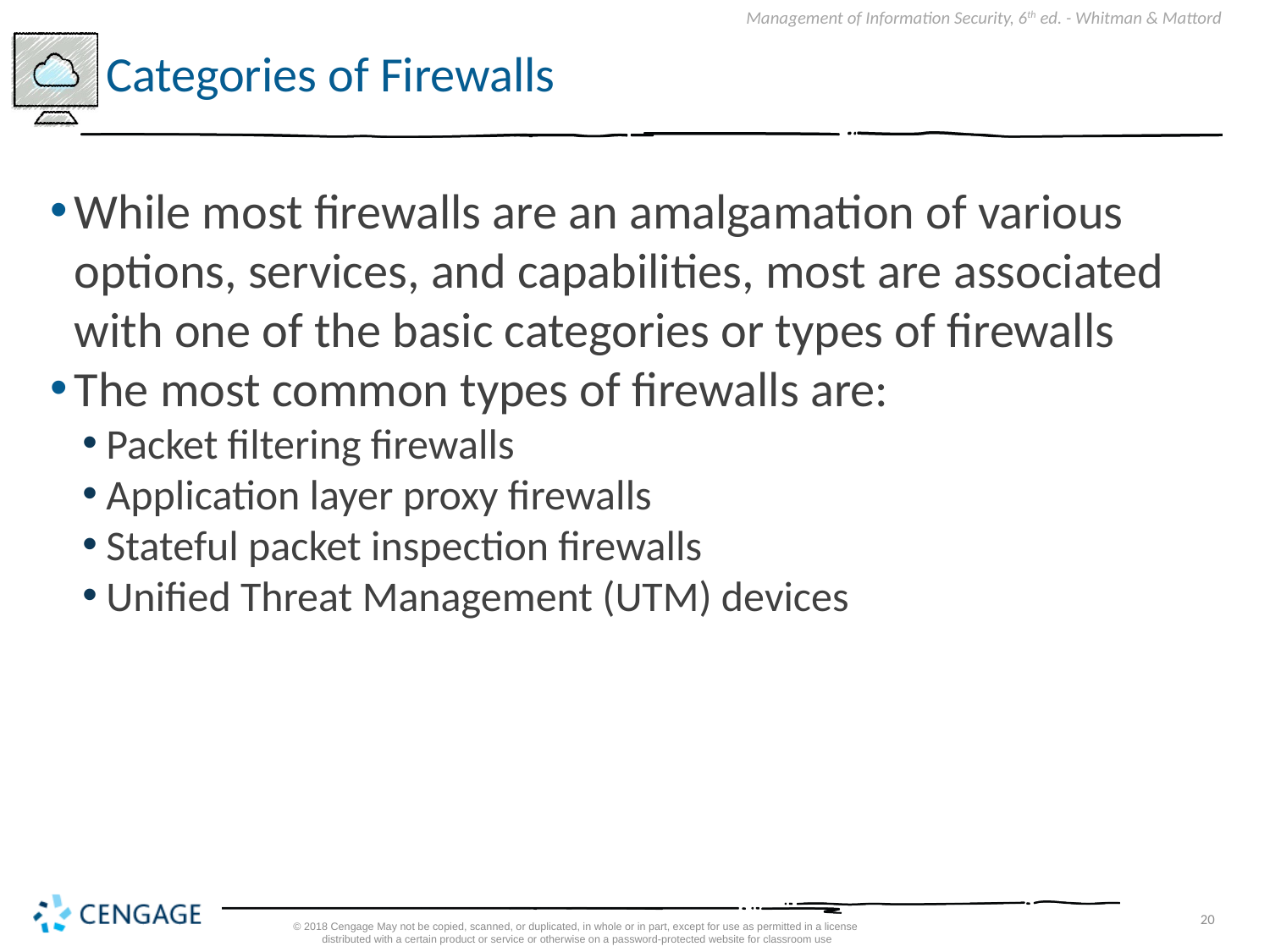

# Categories of Firewalls
While most firewalls are an amalgamation of various options, services, and capabilities, most are associated with one of the basic categories or types of firewalls
The most common types of firewalls are:
Packet filtering firewalls
Application layer proxy firewalls
Stateful packet inspection firewalls
Unified Threat Management (UTM) devices